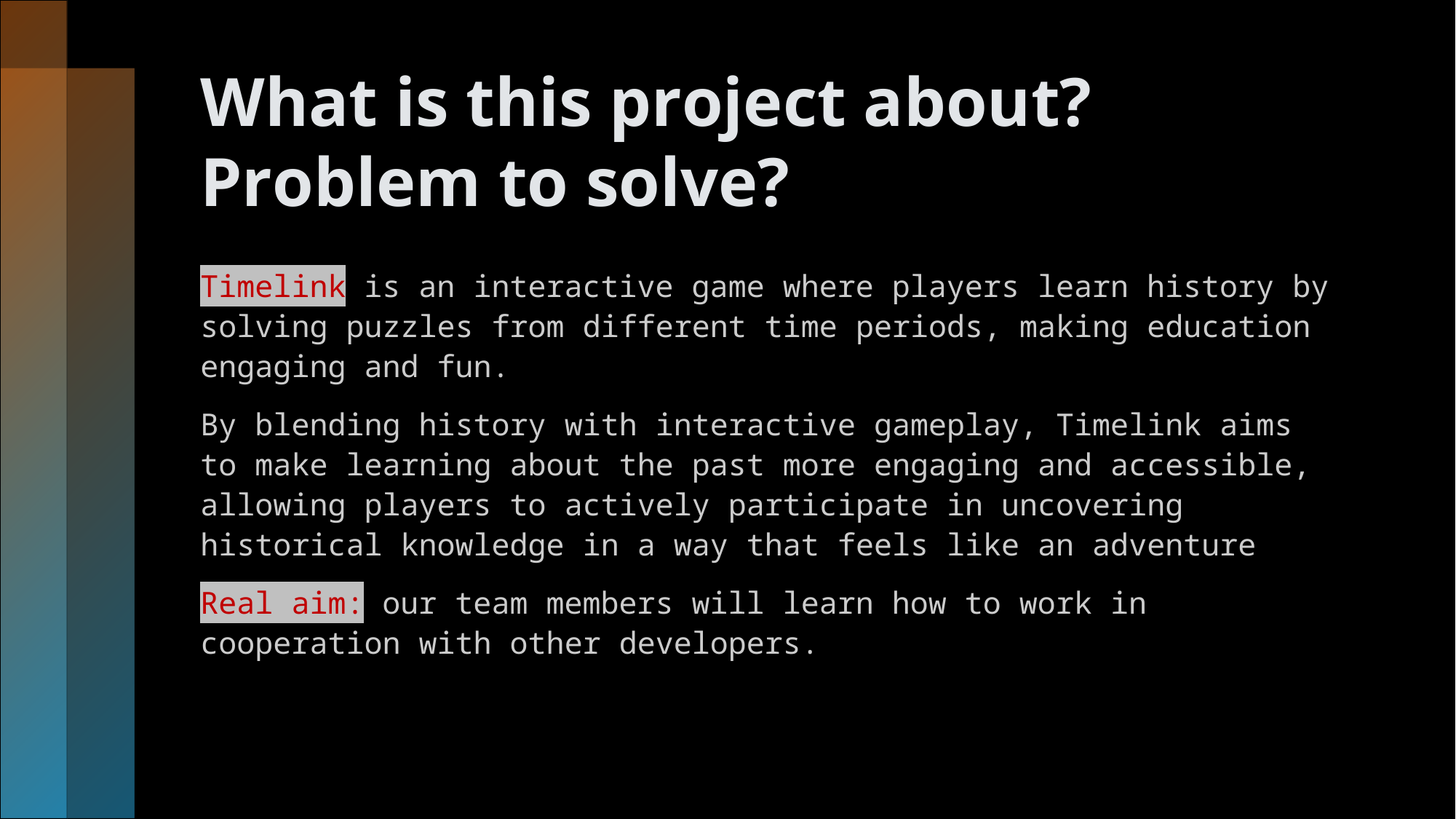

# What is this project about? Problem to solve?
Timelink is an interactive game where players learn history by solving puzzles from different time periods, making education engaging and fun.
By blending history with interactive gameplay, Timelink aims to make learning about the past more engaging and accessible, allowing players to actively participate in uncovering historical knowledge in a way that feels like an adventure
Real aim: our team members will learn how to work in cooperation with other developers.